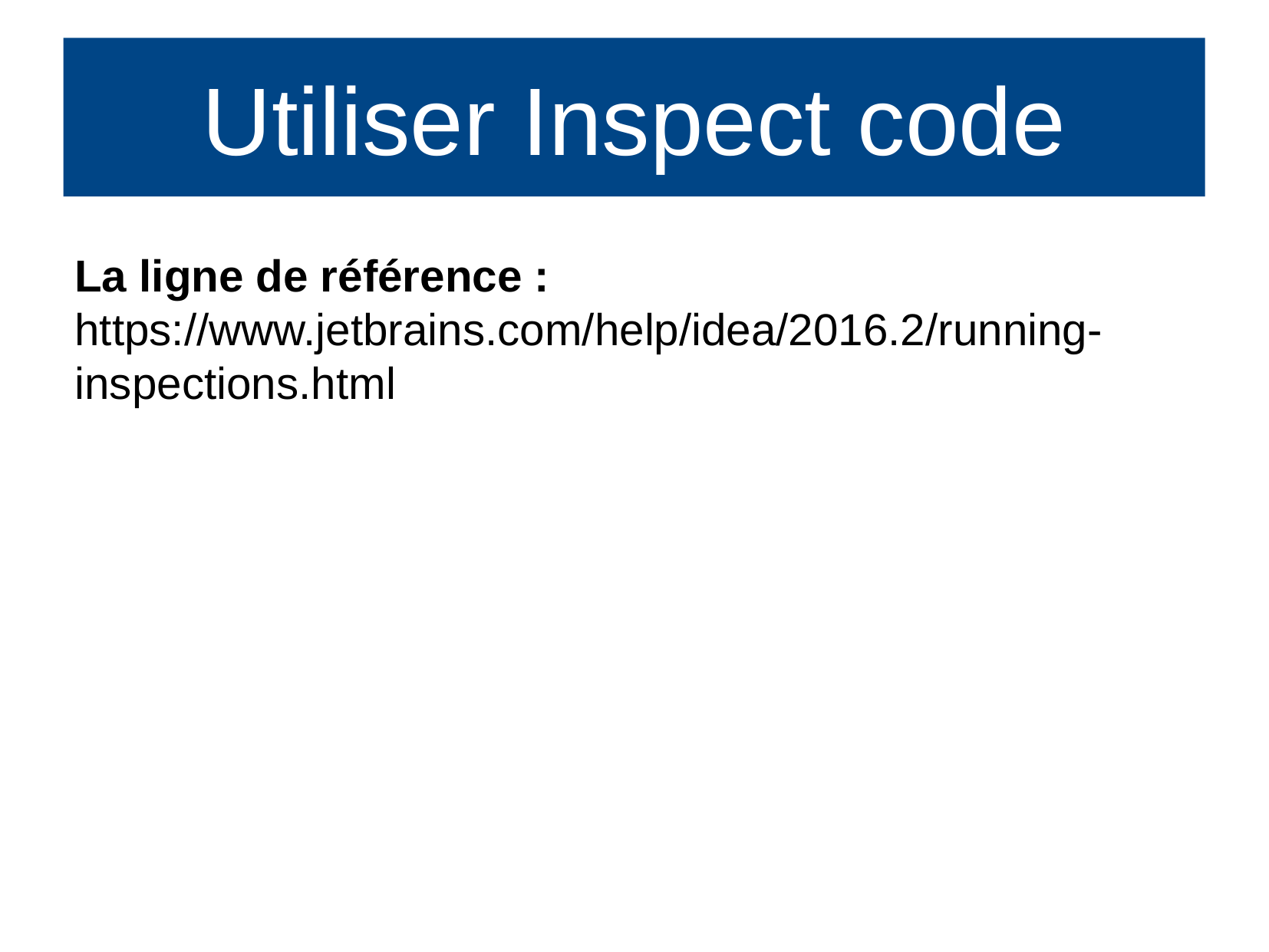

Utiliser Inspect code

La ligne de référence : https://www.jetbrains.com/help/idea/2016.2/running-inspections.html